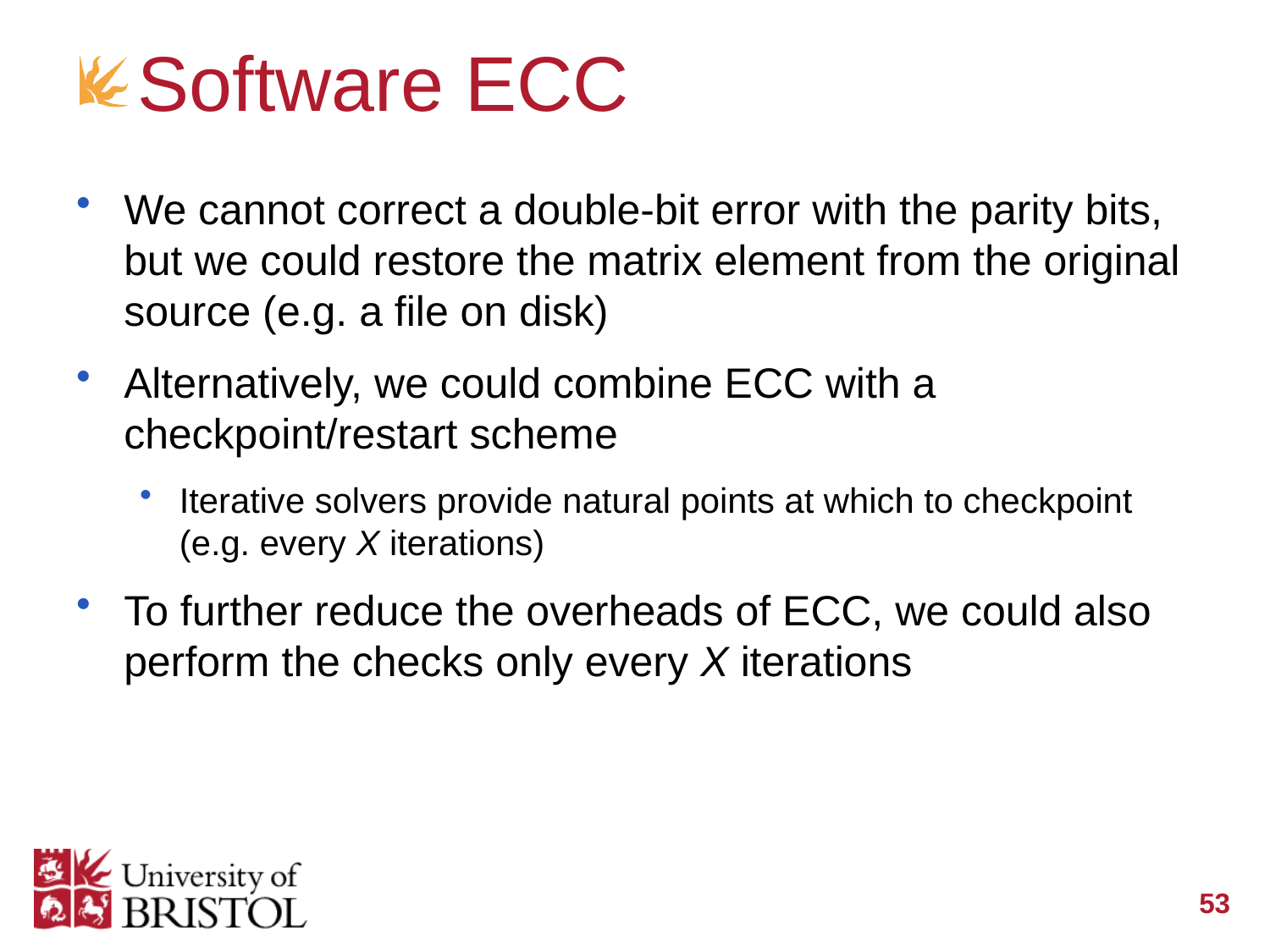

# Software ECC
We cannot correct a double-bit error with the parity bits, but we could restore the matrix element from the original source (e.g. a file on disk)
Alternatively, we could combine ECC with a checkpoint/restart scheme
Iterative solvers provide natural points at which to checkpoint (e.g. every X iterations)
To further reduce the overheads of ECC, we could also perform the checks only every X iterations
53